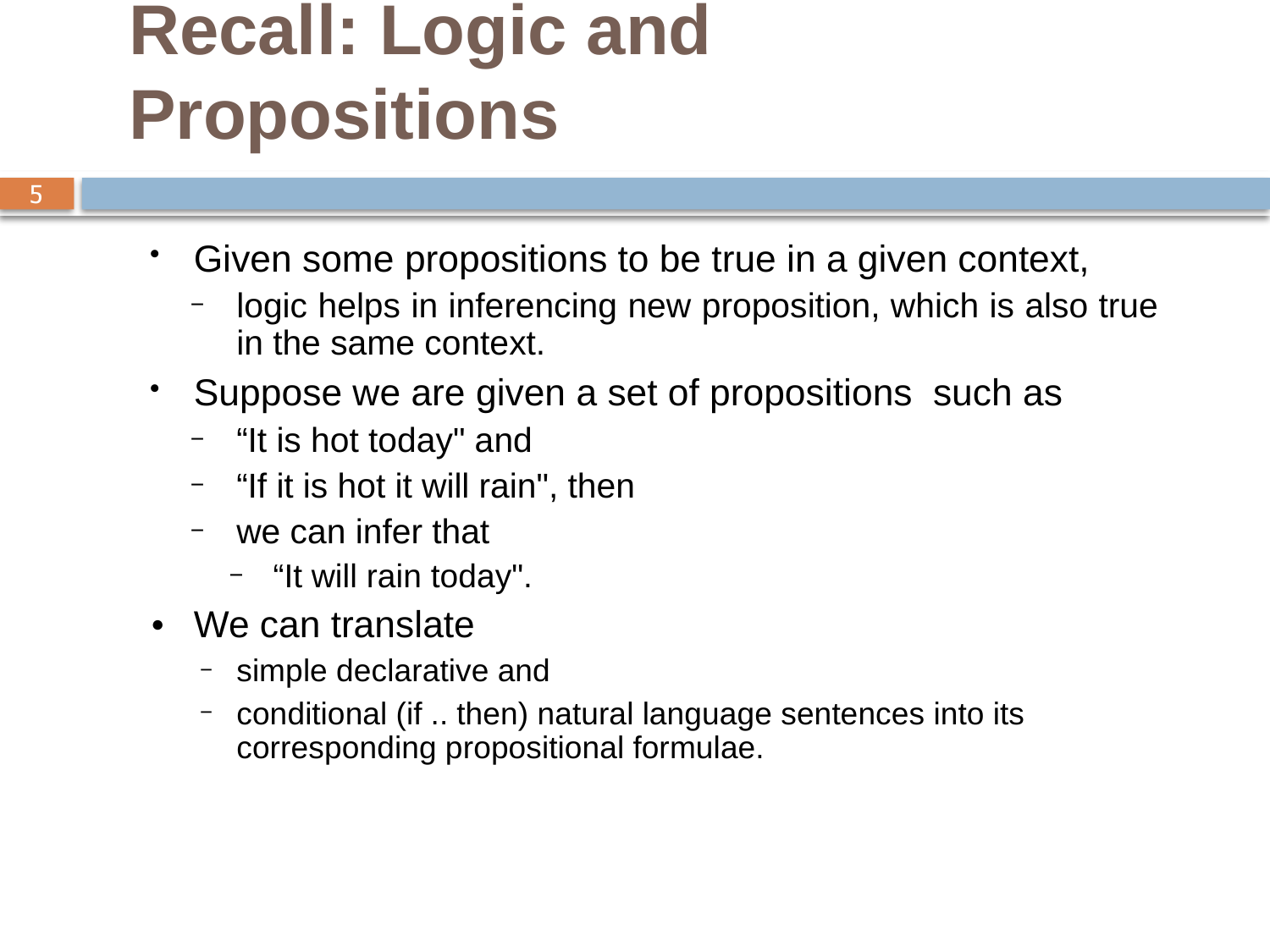

# Recall: Logic and Propositions
5
Given some propositions to be true in a given context,
logic helps in inferencing new proposition, which is also true in the same context.
Suppose we are given a set of propositions  such as
“It is hot today" and
“If it is hot it will rain", then
we can infer that
“It will rain today".
We can translate
simple declarative and
conditional (if .. then) natural language sentences into its corresponding propositional formulae.